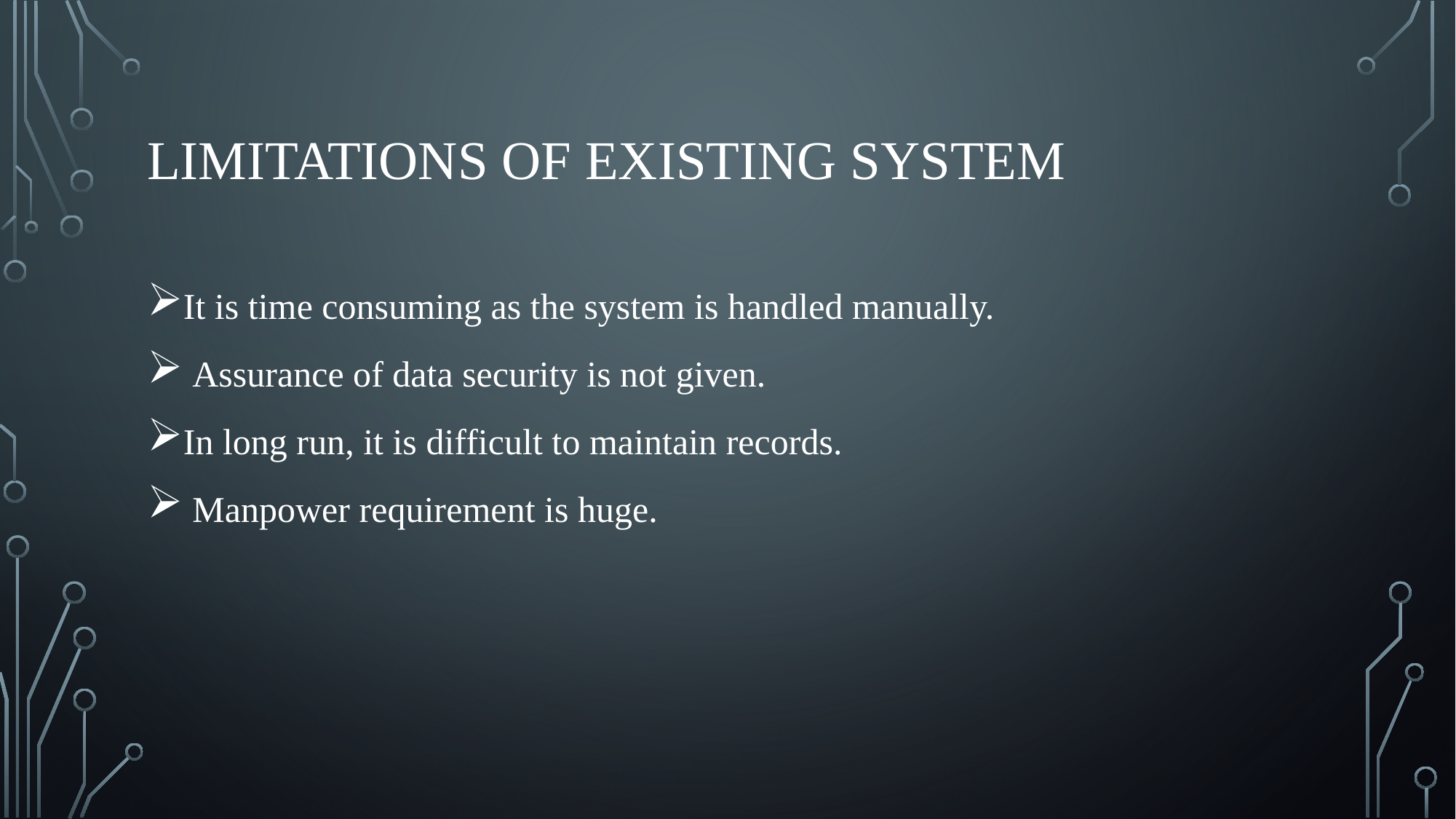

# LIMITATIONS OF EXISTING SYSTEM
It is time consuming as the system is handled manually.
 Assurance of data security is not given.
In long run, it is difficult to maintain records.
 Manpower requirement is huge.